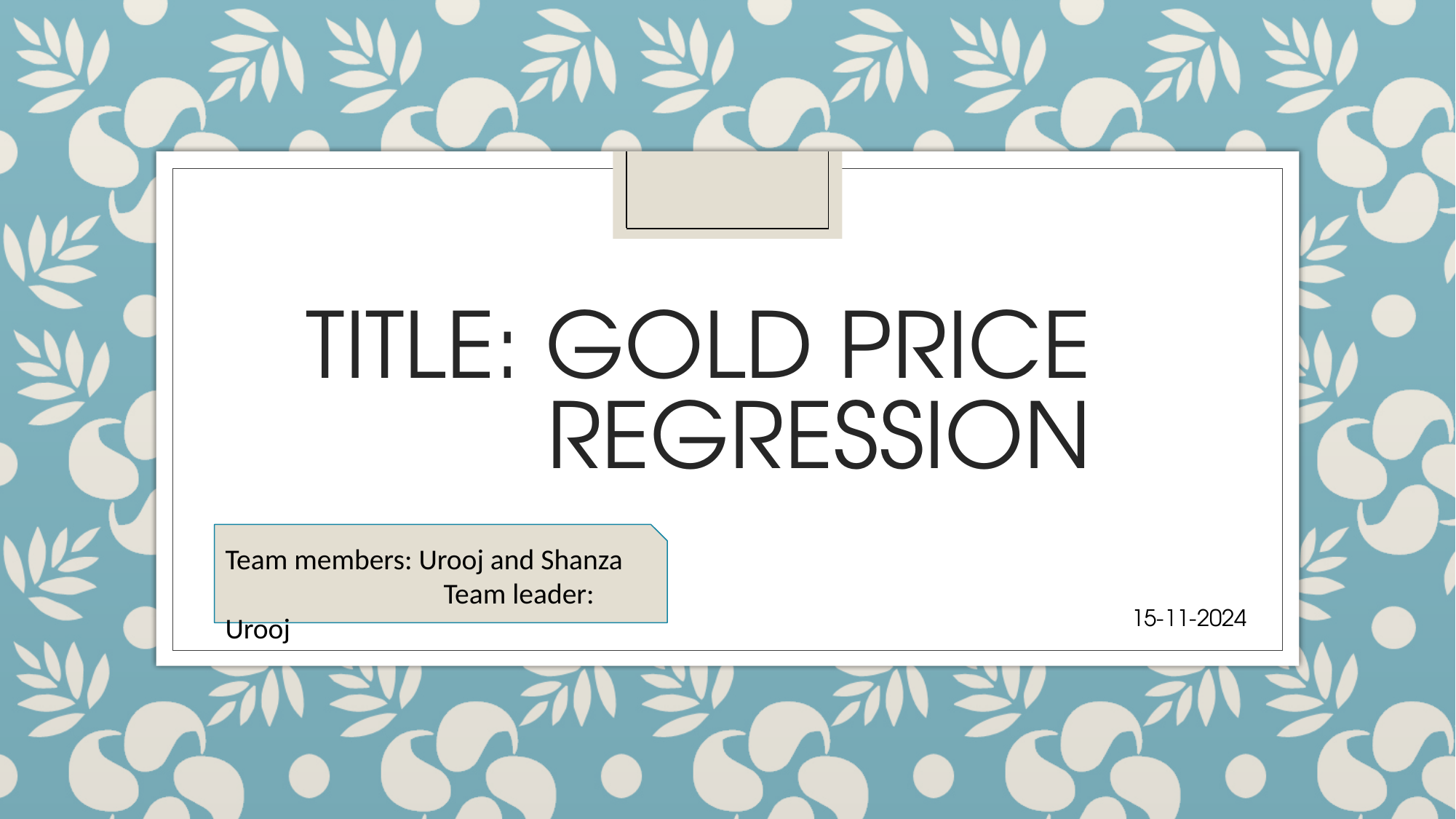

# TITLE: GOLD PRICE REGRESSION

Team members: Urooj and Shanza
      		Team leader: Urooj
15-11-2024